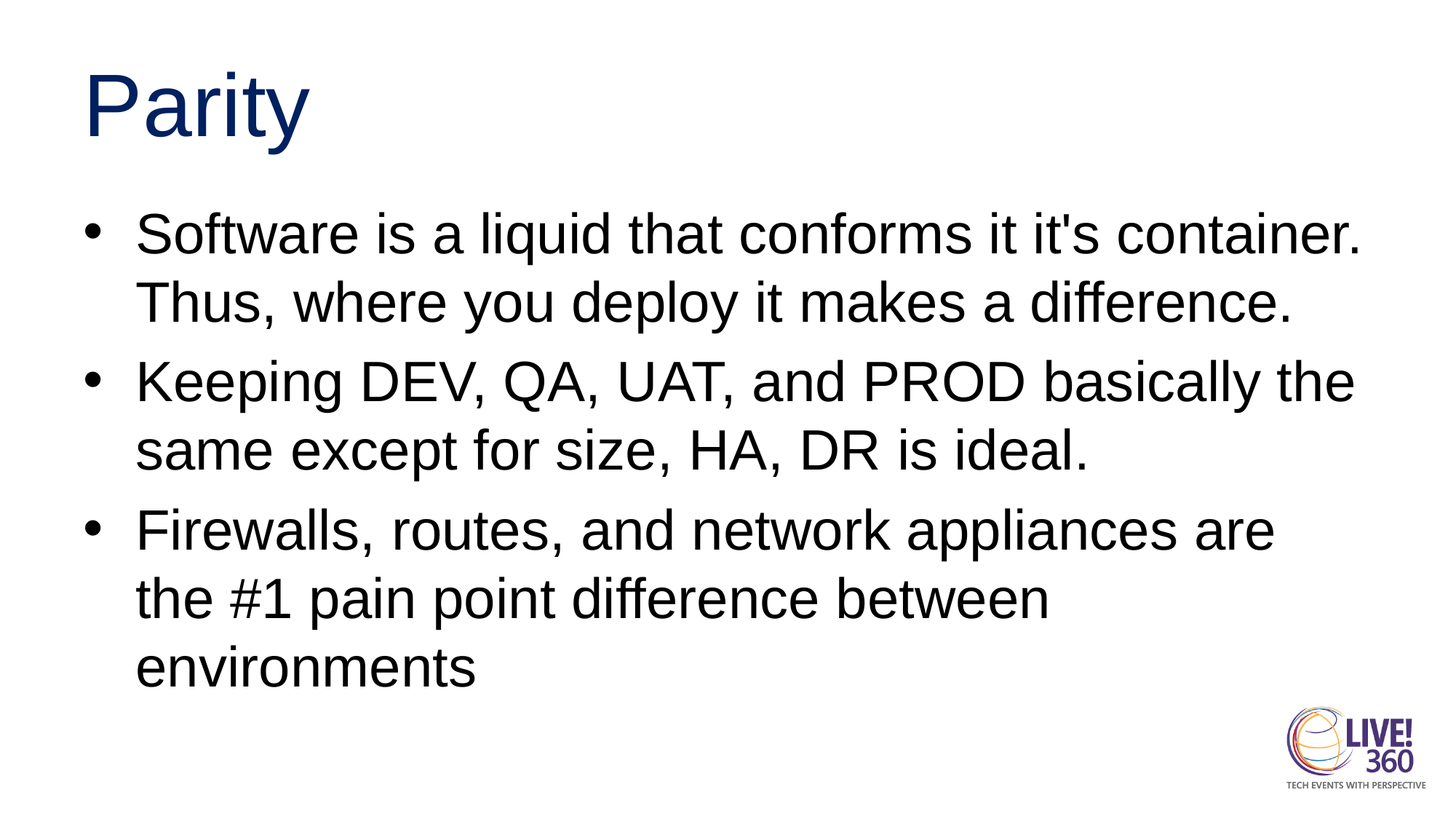

# Parity
Software is a liquid that conforms it it's container. Thus, where you deploy it makes a difference.
Keeping DEV, QA, UAT, and PROD basically the same except for size, HA, DR is ideal.
Firewalls, routes, and network appliances are the #1 pain point difference between environments